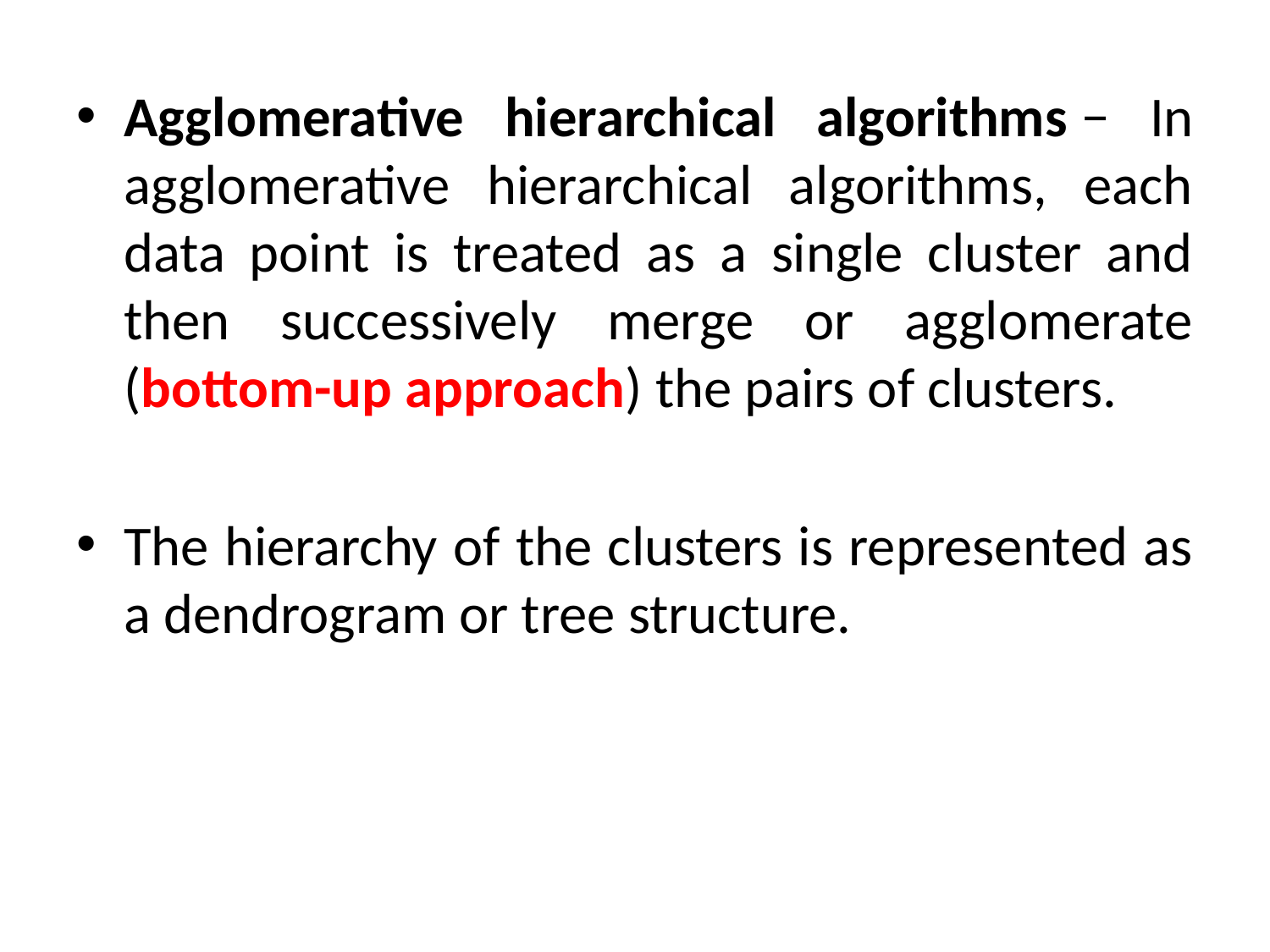

Agglomerative hierarchical algorithms − In agglomerative hierarchical algorithms, each data point is treated as a single cluster and then successively merge or agglomerate (bottom-up approach) the pairs of clusters.

The hierarchy of the clusters is represented as a dendrogram or tree structure.